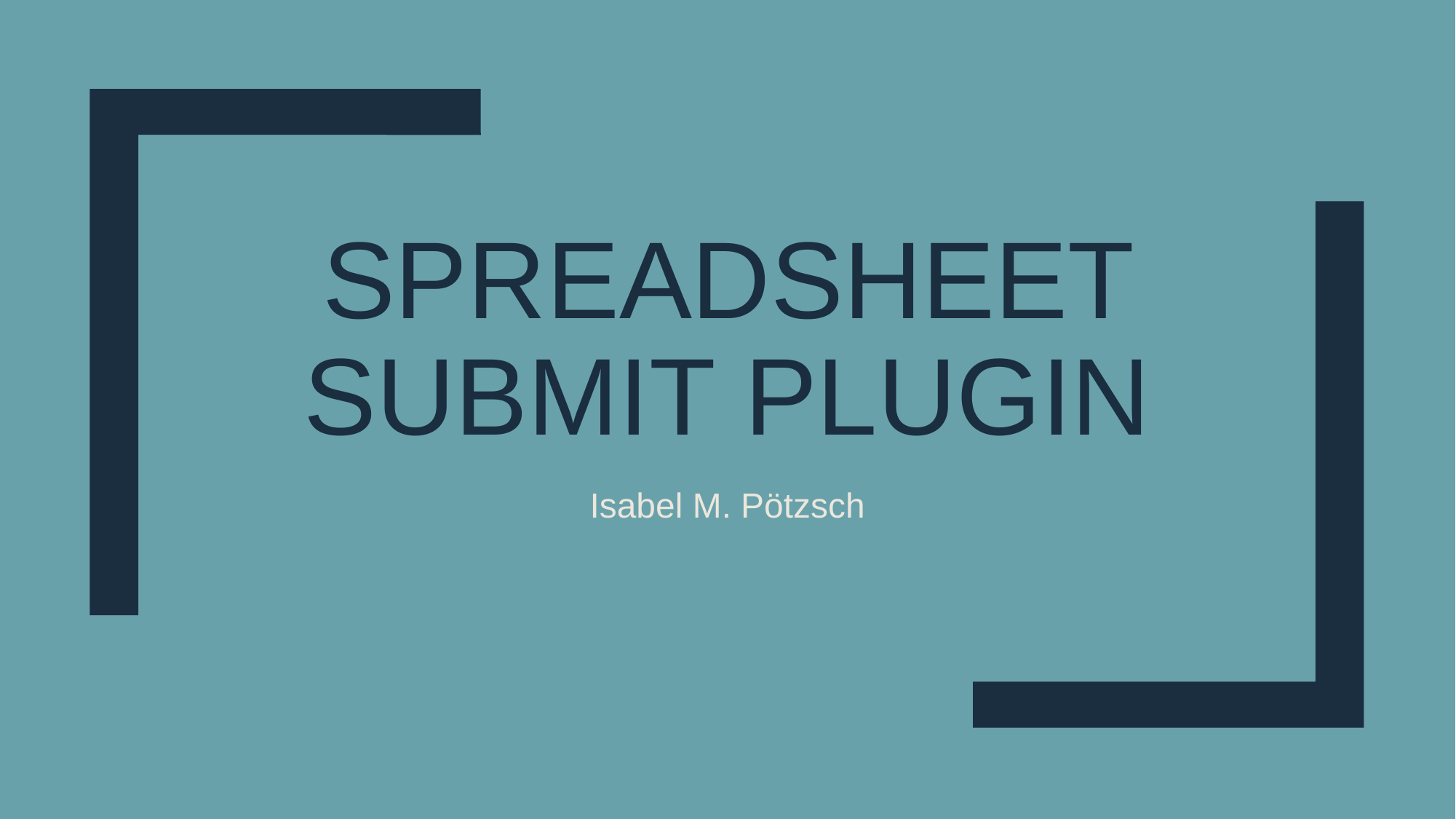

# Spreadsheet Submit Plugin
Isabel M. Pötzsch